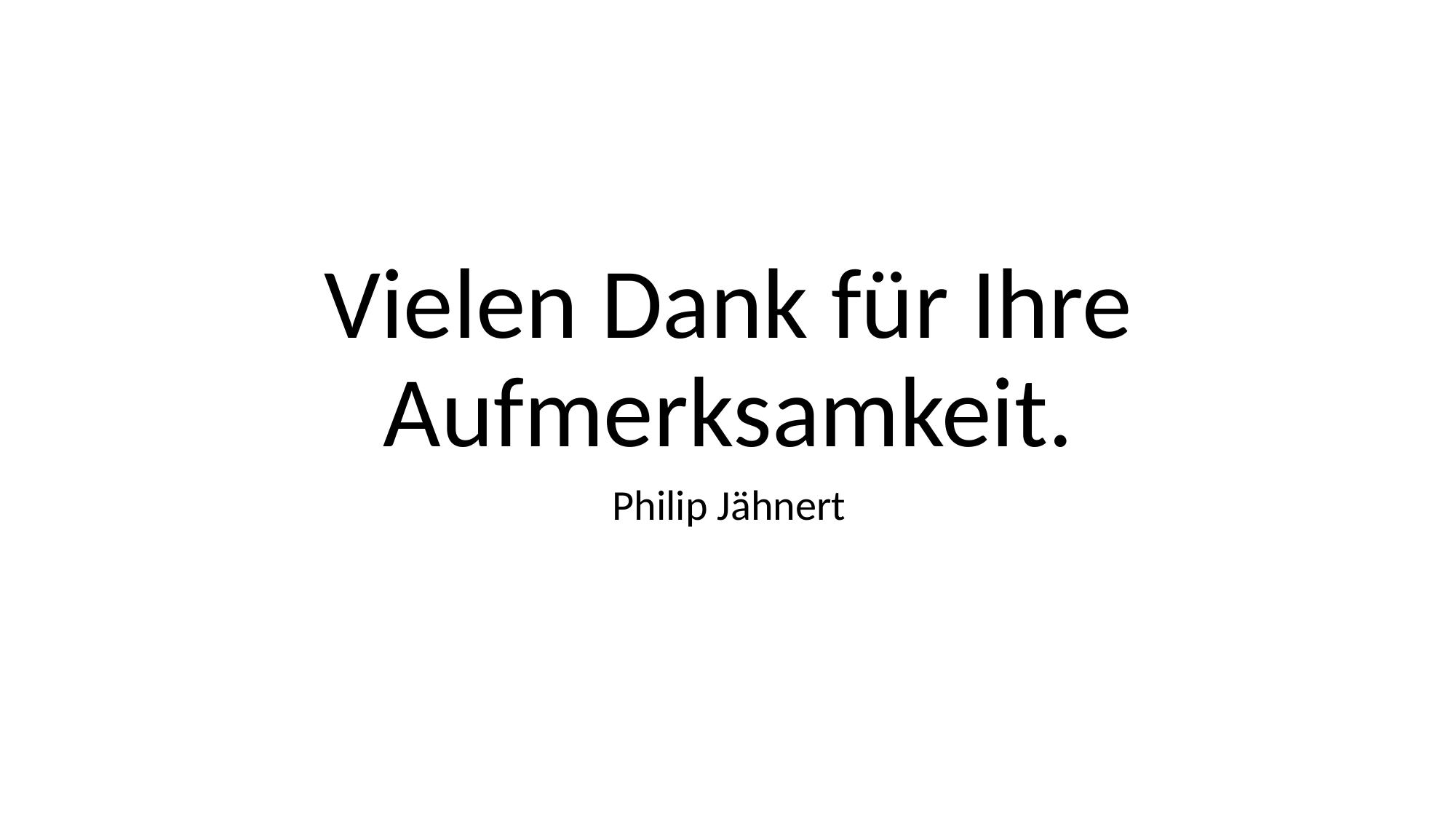

# Vielen Dank für Ihre Aufmerksamkeit.
Philip Jähnert